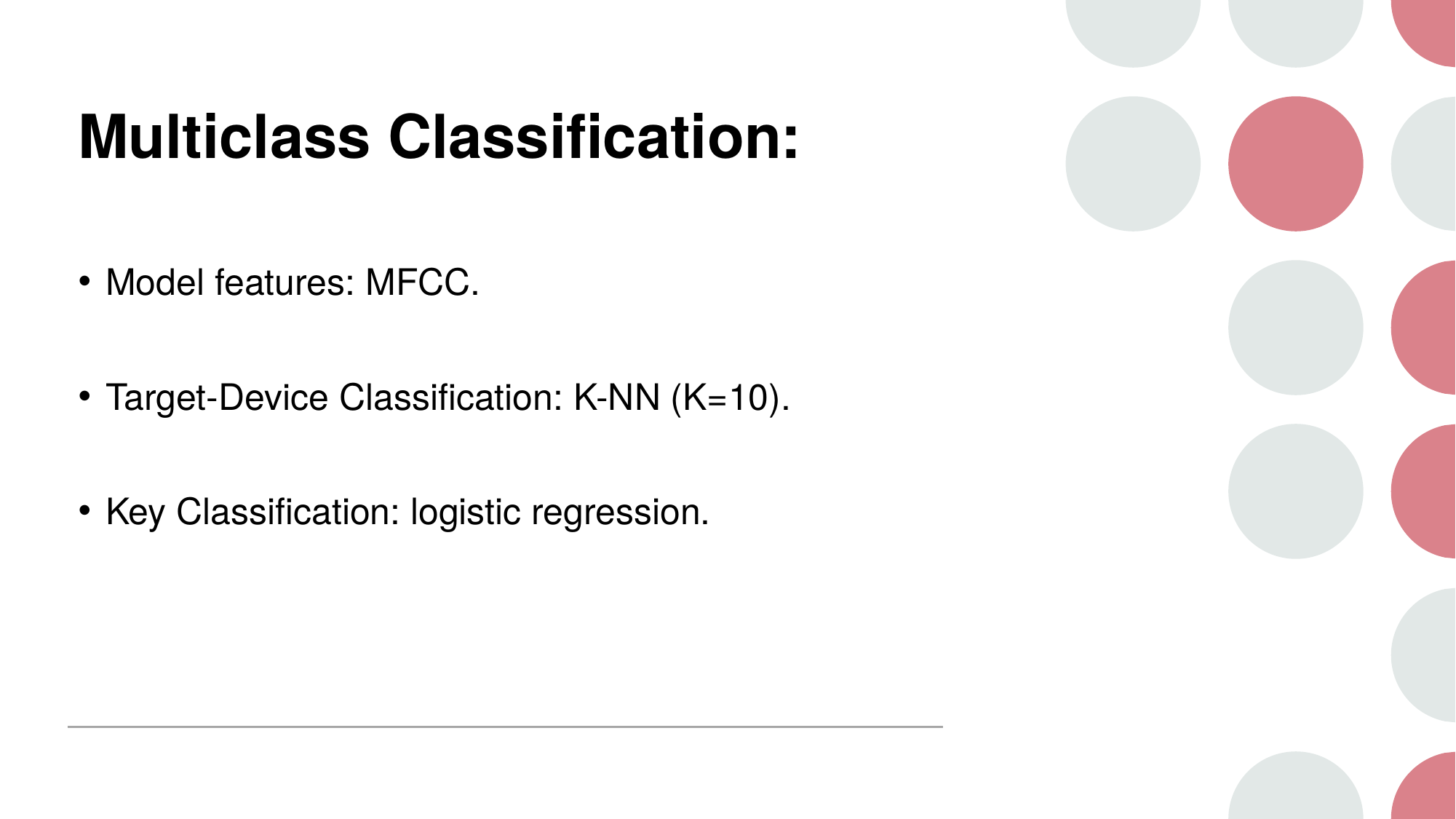

# Multiclass Classification:
Model features: MFCC.

Target-Device Classification: K-NN (K=10).

Key Classification: logistic regression.